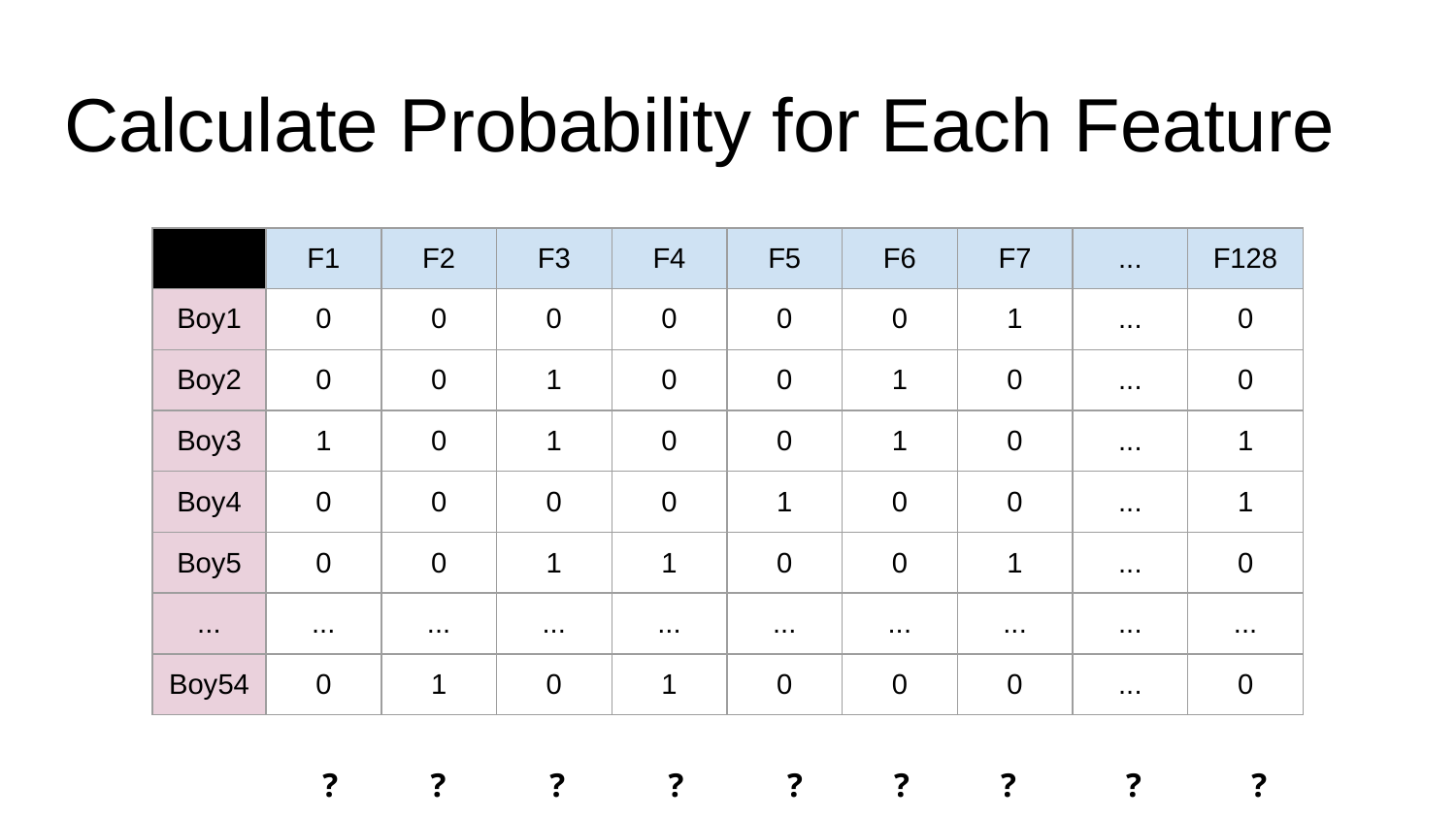

# Calculate Probability for Each Feature
|  | F1 | F2 | F3 | F4 | F5 | F6 | F7 | ... | F128 |
| --- | --- | --- | --- | --- | --- | --- | --- | --- | --- |
| Boy1 | 0 | 0 | 0 | 0 | 0 | 0 | 1 | ... | 0 |
| Boy2 | 0 | 0 | 1 | 0 | 0 | 1 | 0 | ... | 0 |
| Boy3 | 1 | 0 | 1 | 0 | 0 | 1 | 0 | ... | 1 |
| Boy4 | 0 | 0 | 0 | 0 | 1 | 0 | 0 | ... | 1 |
| Boy5 | 0 | 0 | 1 | 1 | 0 | 0 | 1 | ... | 0 |
| ... | ... | ... | ... | ... | ... | ... | ... | ... | ... |
| Boy54 | 0 | 1 | 0 | 1 | 0 | 0 | 0 | ... | 0 |
?
?
?
?
?
?
?
?
?